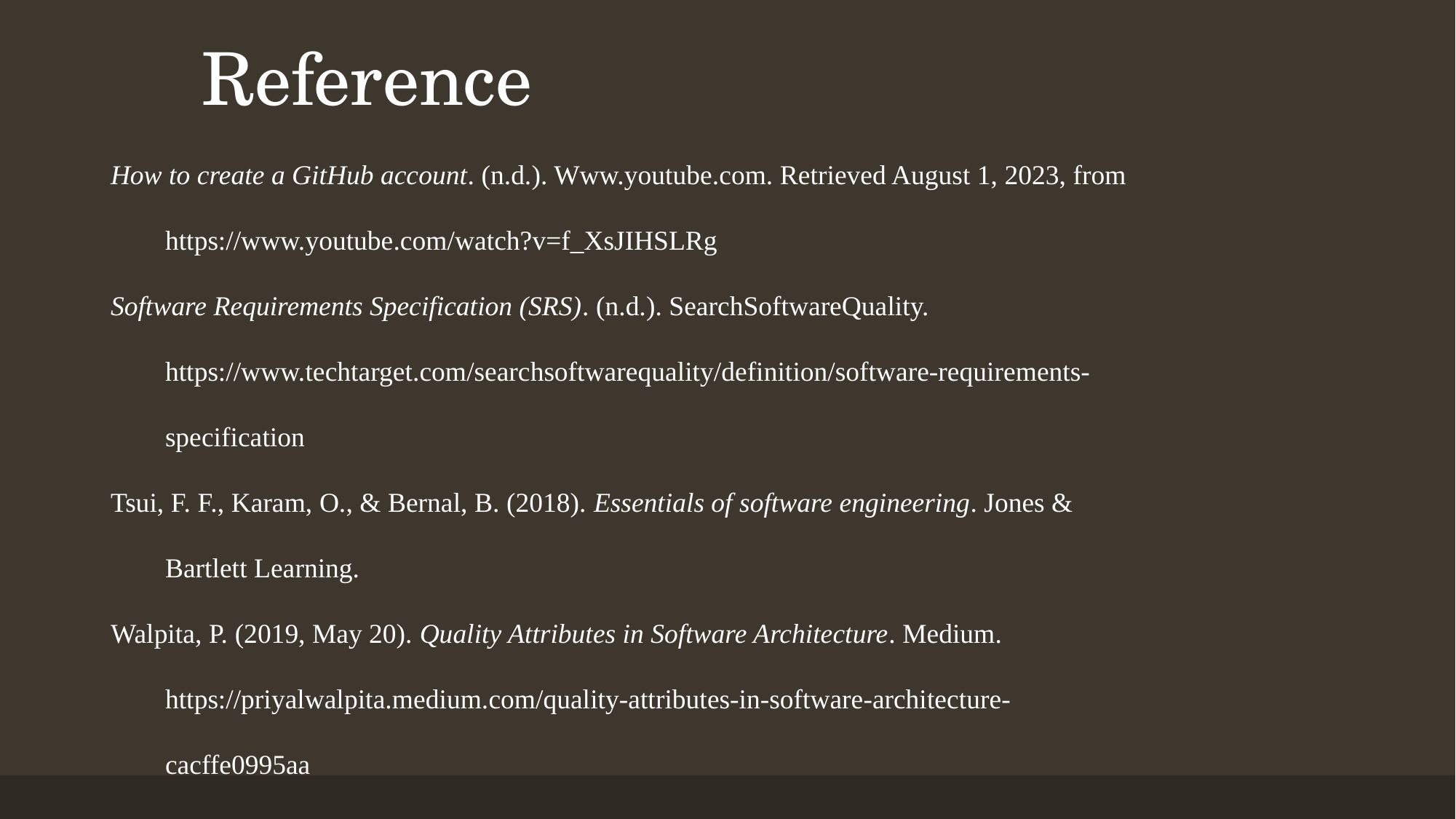

Reference
How to create a GitHub account. (n.d.). Www.youtube.com. Retrieved August 1, 2023, from https://www.youtube.com/watch?v=f_XsJIHSLRg
Software Requirements Specification (SRS). (n.d.). SearchSoftwareQuality. https://www.techtarget.com/searchsoftwarequality/definition/software-requirements-specification
Tsui, F. F., Karam, O., & Bernal, B. (2018). Essentials of software engineering. Jones & Bartlett Learning.
Walpita, P. (2019, May 20). Quality Attributes in Software Architecture. Medium. https://priyalwalpita.medium.com/quality-attributes-in-software-architecture-cacffe0995aa